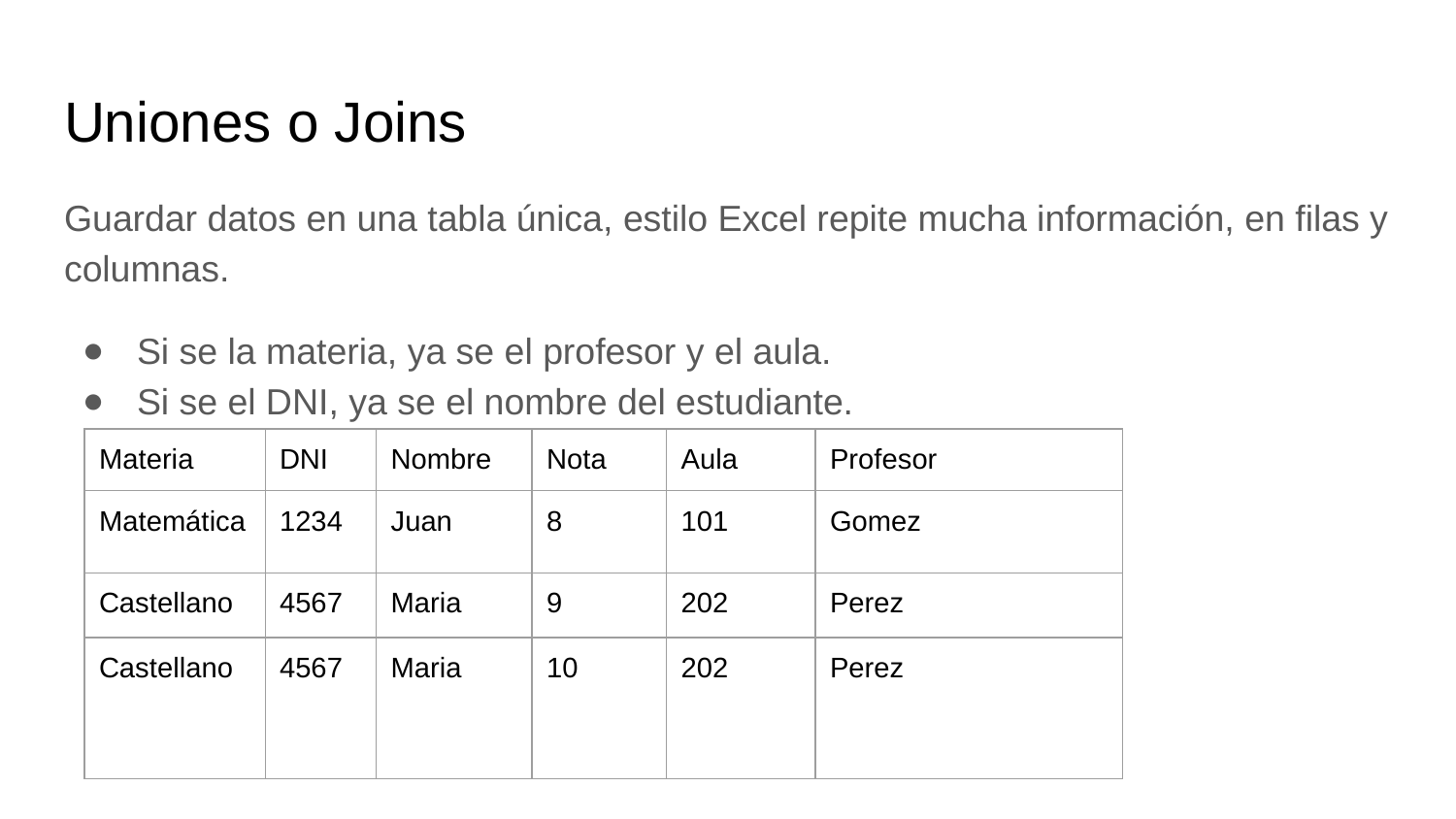

# Uniones o Joins
Guardar datos en una tabla única, estilo Excel repite mucha información, en filas y columnas.
Si se la materia, ya se el profesor y el aula.
Si se el DNI, ya se el nombre del estudiante.
| Materia | DNI | Nombre | Nota | Aula | Profesor |
| --- | --- | --- | --- | --- | --- |
| Matemática | 1234 | Juan | 8 | 101 | Gomez |
| Castellano | 4567 | Maria | 9 | 202 | Perez |
| Castellano | 4567 | Maria | 10 | 202 | Perez |